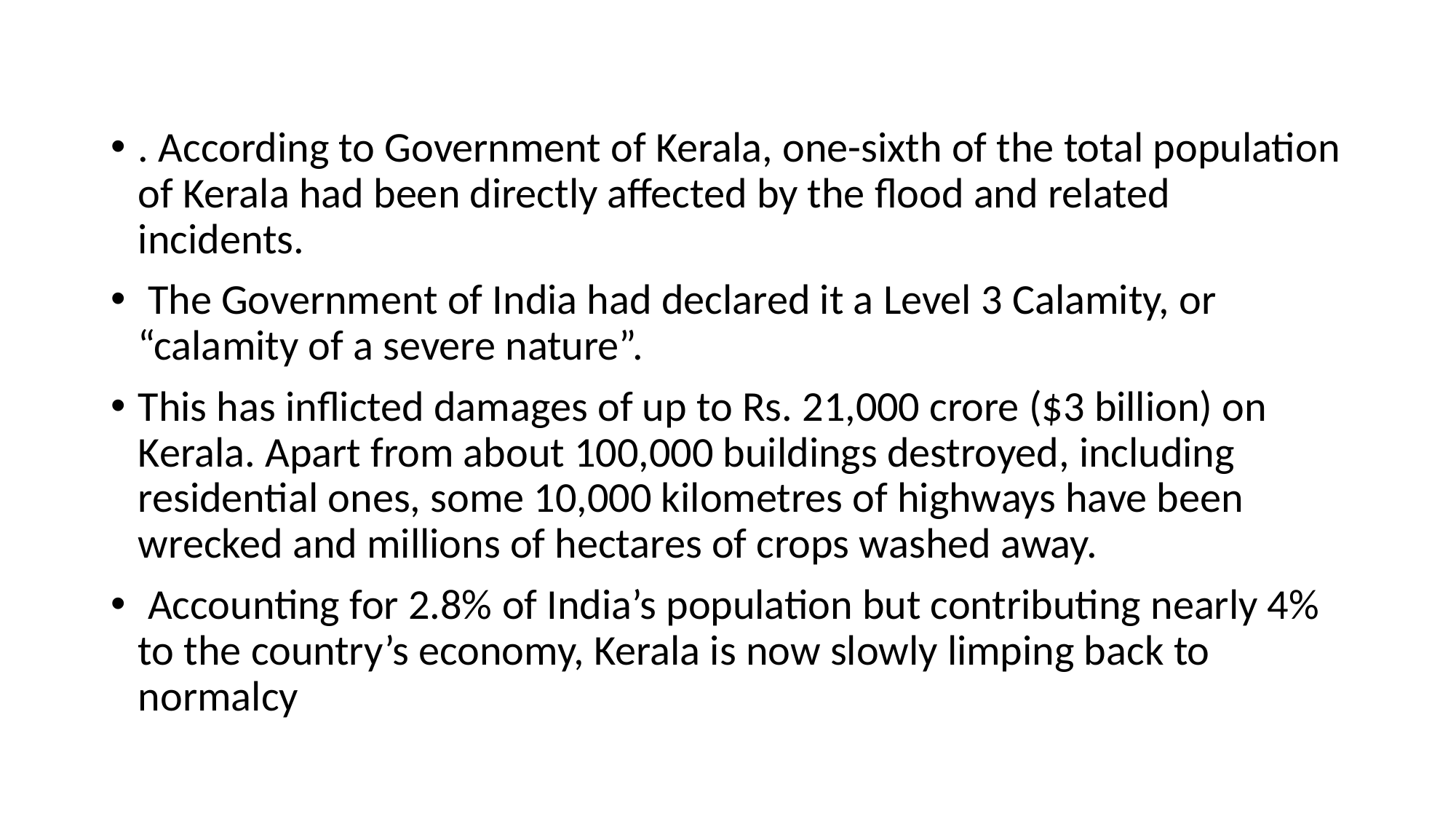

#
. According to Government of Kerala, one-sixth of the total population of Kerala had been directly affected by the flood and related incidents.
 The Government of India had declared it a Level 3 Calamity, or “calamity of a severe nature”.
This has inflicted damages of up to Rs. 21,000 crore ($3 billion) on Kerala. Apart from about 100,000 buildings destroyed, including residential ones, some 10,000 kilometres of highways have been wrecked and millions of hectares of crops washed away.
 Accounting for 2.8% of India’s population but contributing nearly 4% to the country’s economy, Kerala is now slowly limping back to normalcy